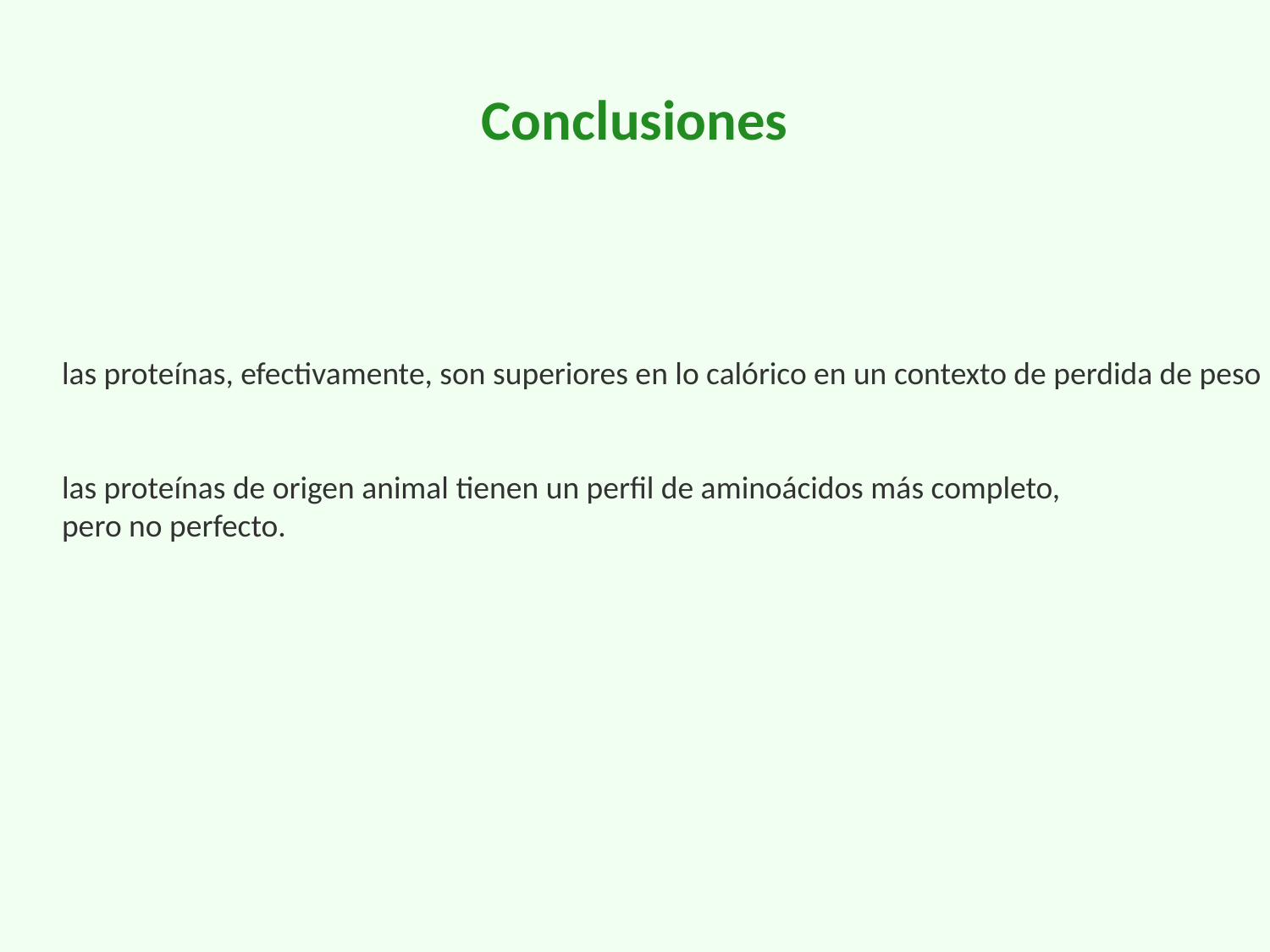

# Conclusiones
las proteínas, efectivamente, son superiores en lo calórico en un contexto de perdida de peso

las proteínas de origen animal tienen un perfil de aminoácidos más completo,
pero no perfecto.